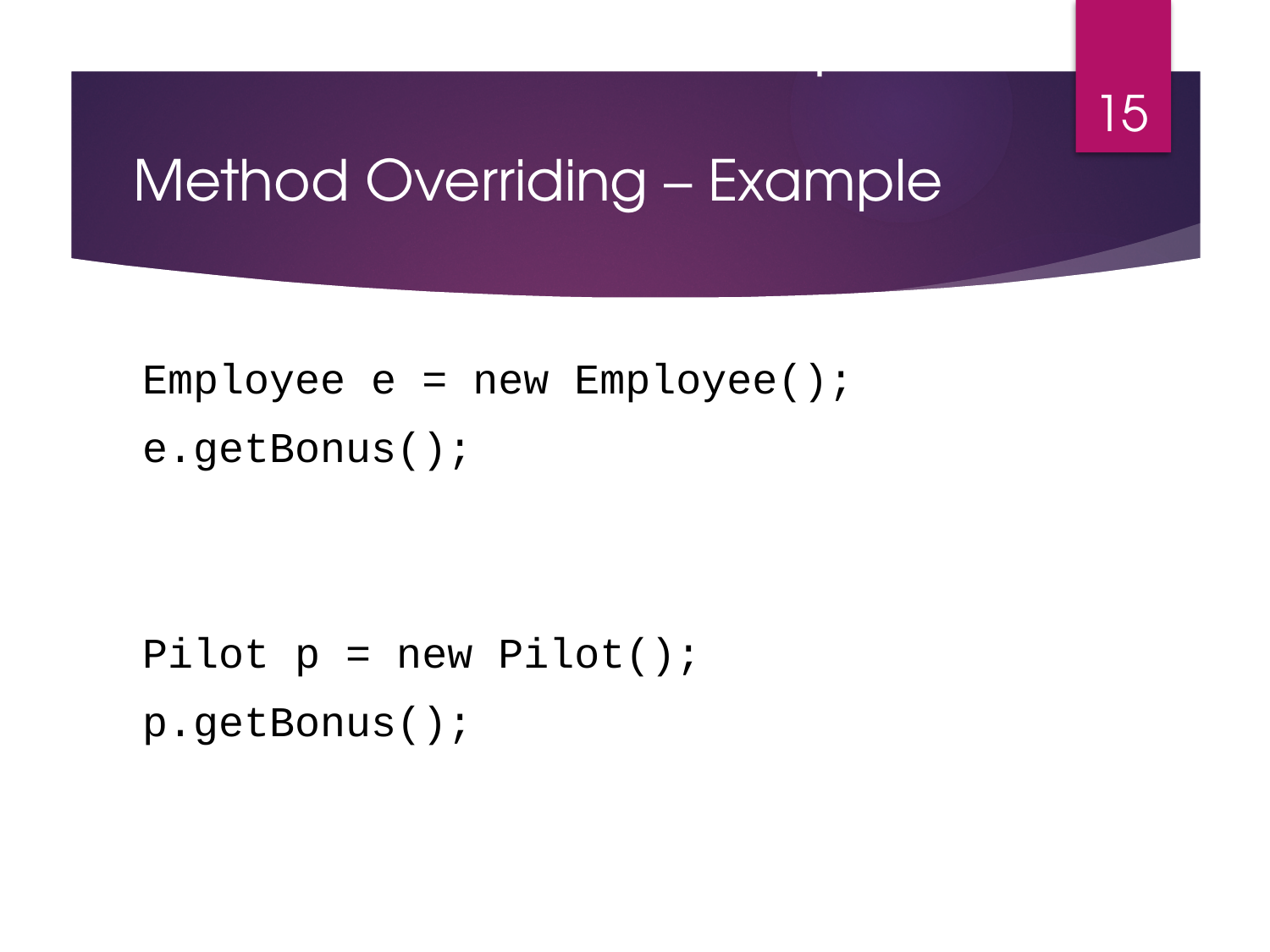

Example
15
# Method Overriding – Example

Employee e = new Employee();
e.getBonus();

Pilot p = new Pilot();
p.getBonus();